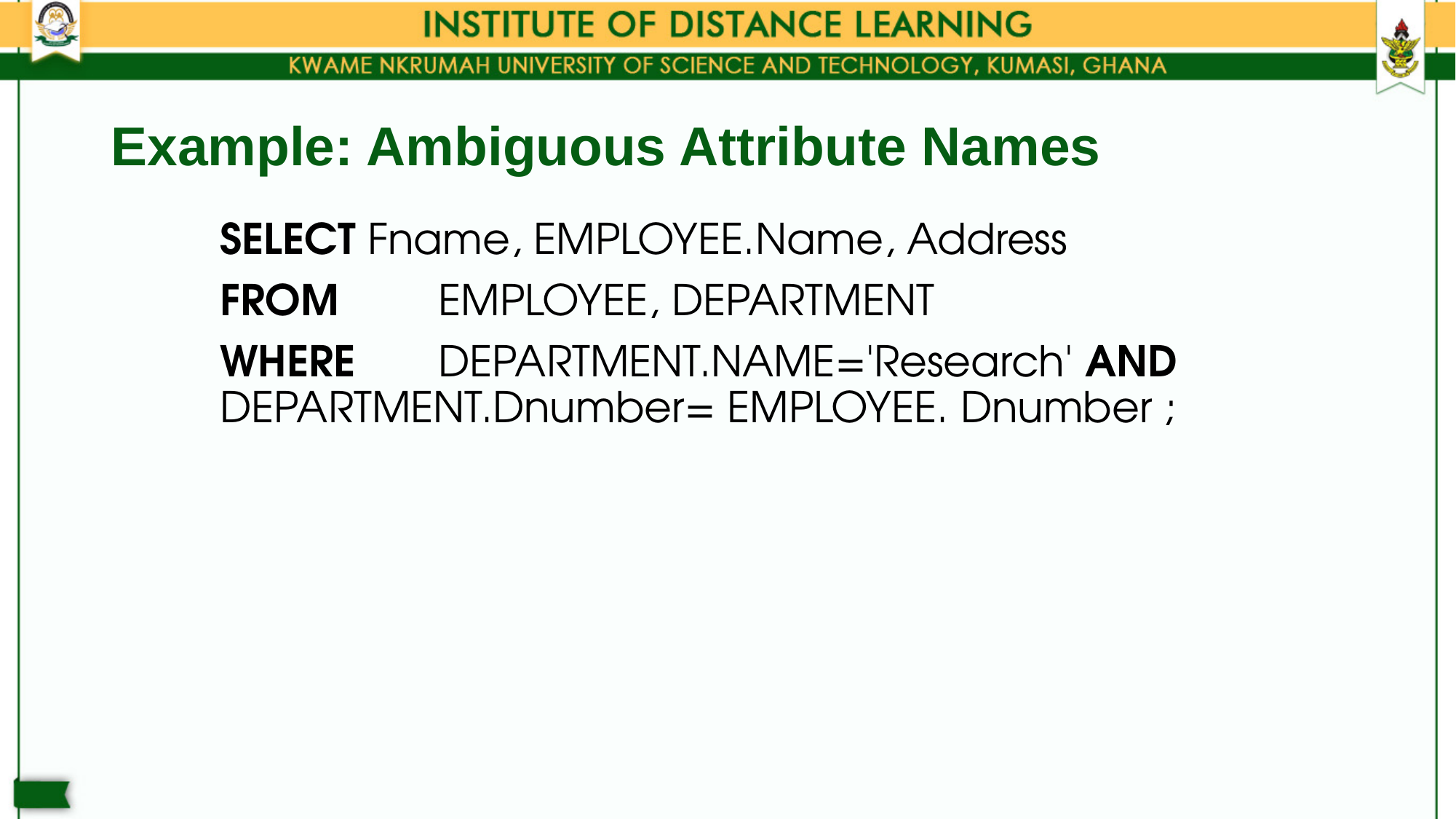

# Example: Ambiguous Attribute Names

	SELECT Fname, EMPLOYEE.Name, Address
	FROM	EMPLOYEE, DEPARTMENT
	WHERE	DEPARTMENT.NAME='Research' AND DEPARTMENT.Dnumber= EMPLOYEE. Dnumber ;